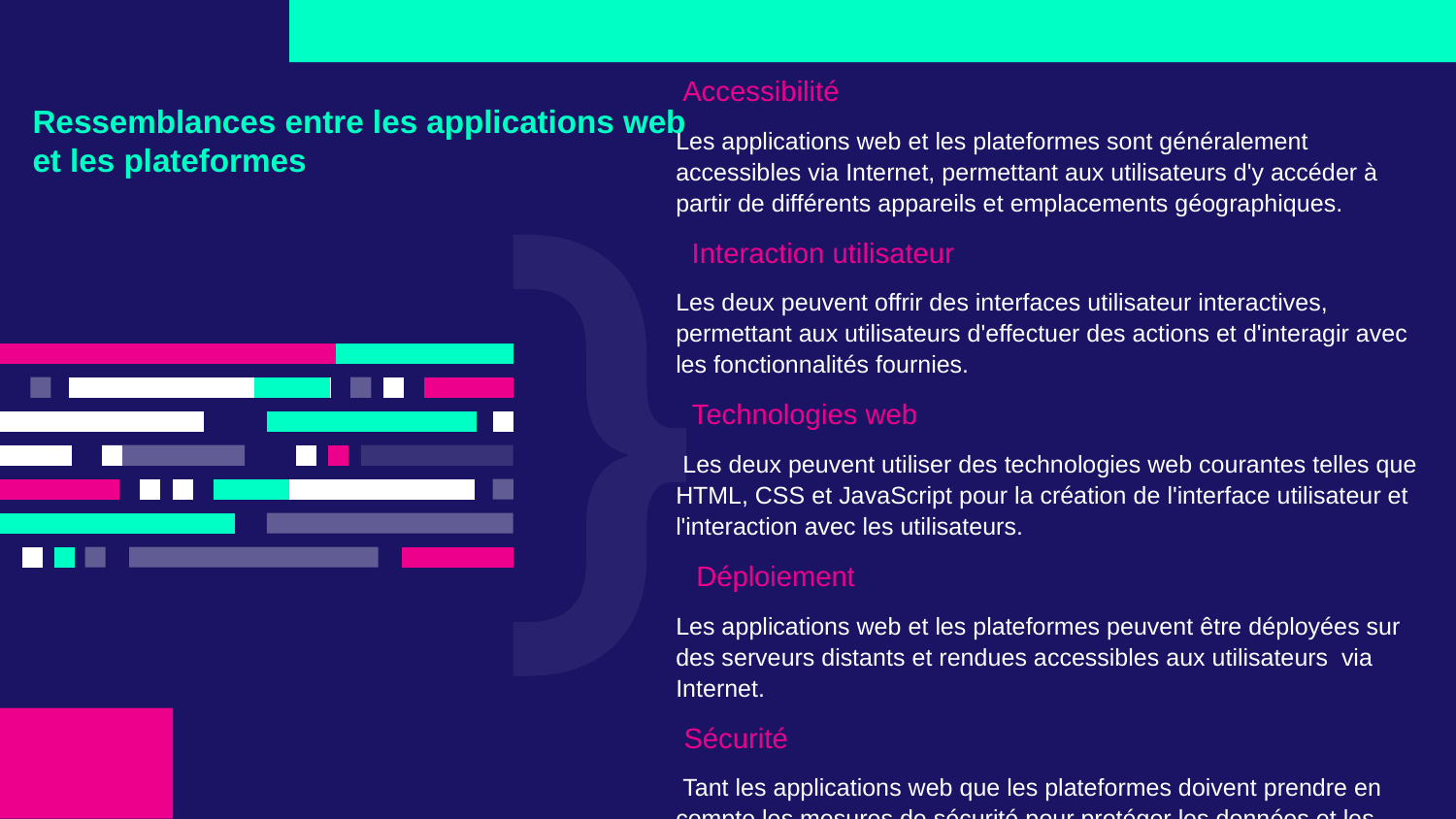

Accessibilité
Les applications web et les plateformes sont généralement accessibles via Internet, permettant aux utilisateurs d'y accéder à partir de différents appareils et emplacements géographiques.
  Interaction utilisateur
Les deux peuvent offrir des interfaces utilisateur interactives, permettant aux utilisateurs d'effectuer des actions et d'interagir avec les fonctionnalités fournies.
  Technologies web
 Les deux peuvent utiliser des technologies web courantes telles que HTML, CSS et JavaScript pour la création de l'interface utilisateur et l'interaction avec les utilisateurs.
   Déploiement
Les applications web et les plateformes peuvent être déployées sur des serveurs distants et rendues accessibles aux utilisateurs  via Internet.
 Sécurité
 Tant les applications web que les plateformes doivent prendre en compte les mesures de sécurité pour protéger les données et les interactions des utilisateurs.

# Ressemblances entre les applications web et les plateformes